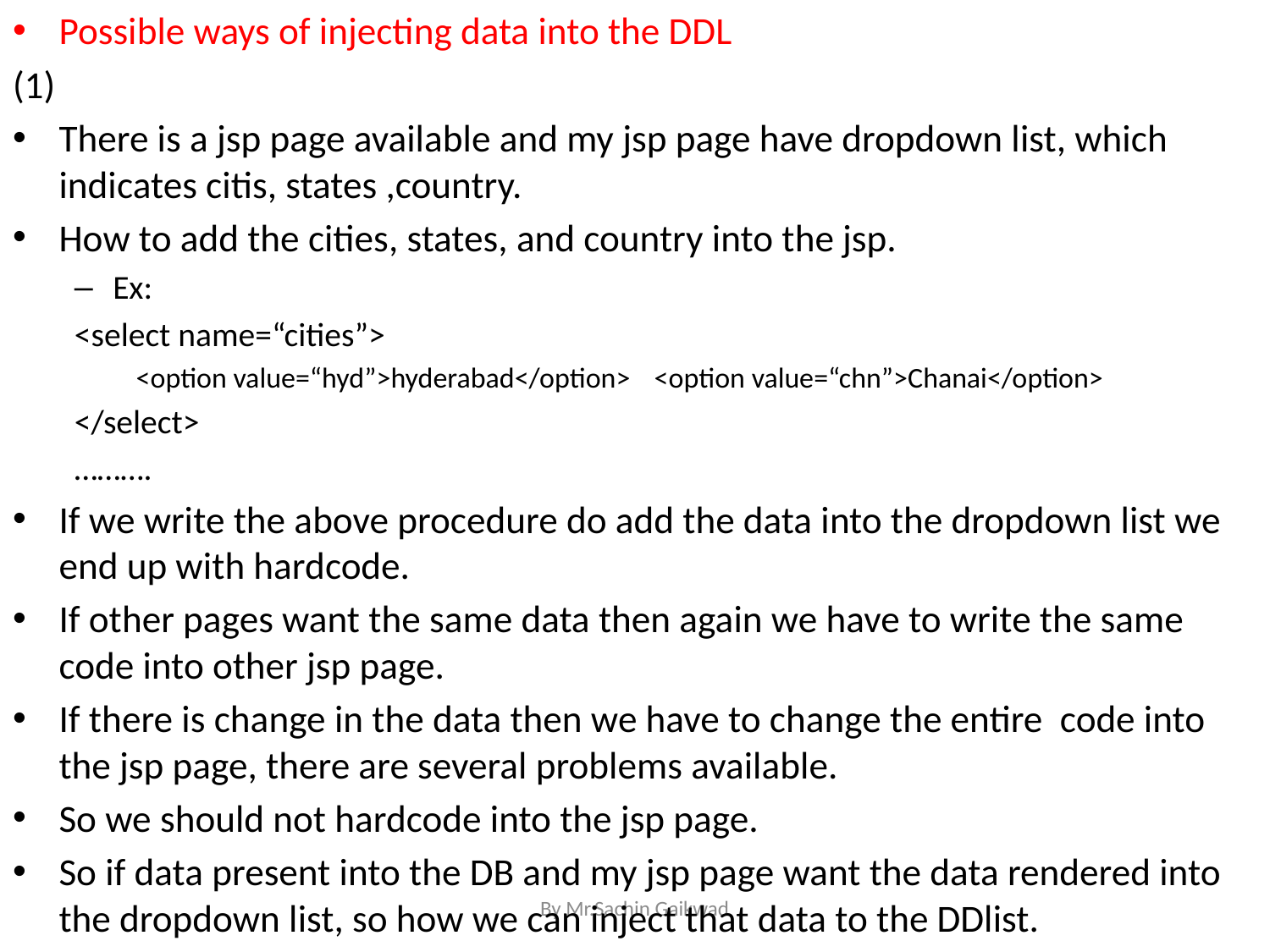

Possible ways of injecting data into the DDL
(1)
There is a jsp page available and my jsp page have dropdown list, which indicates citis, states ,country.
How to add the cities, states, and country into the jsp.
Ex:
		<select name=“cities”>
		<option value=“hyd”>hyderabad</option>			<option value=“chn”>Chanai</option>
		</select>
		……….
If we write the above procedure do add the data into the dropdown list we end up with hardcode.
If other pages want the same data then again we have to write the same code into other jsp page.
If there is change in the data then we have to change the entire  code into the jsp page, there are several problems available.
So we should not hardcode into the jsp page.
So if data present into the DB and my jsp page want the data rendered into the dropdown list, so how we can inject that data to the DDlist.

By Mr.Sachin Gaikwad